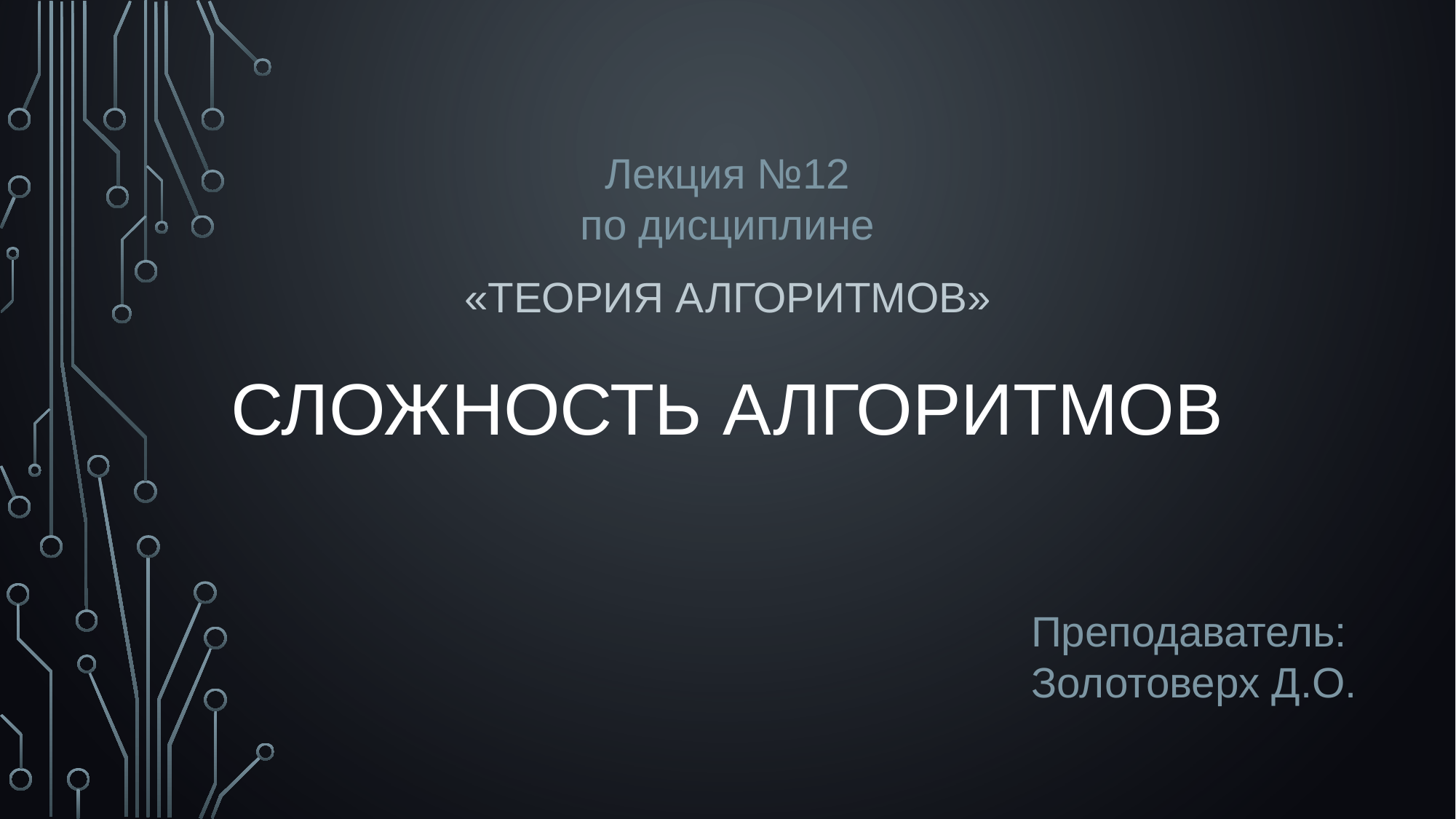

Лекция №12
по дисциплине
«Теория Алгоритмов»
# Сложность алгоритмов
Преподаватель:
Золотоверх Д.О.